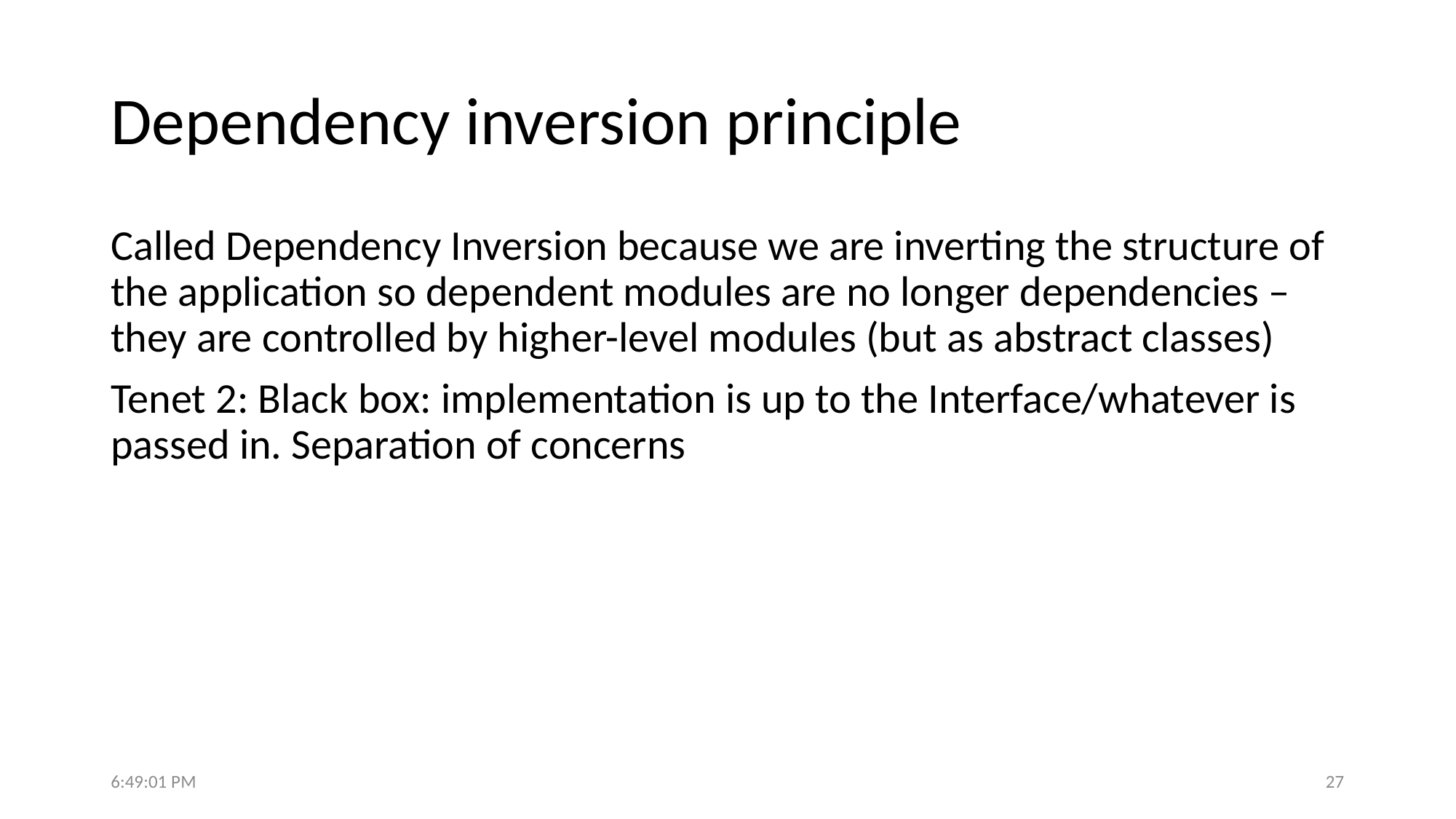

# Dependency inversion principle
Called Dependency Inversion because we are inverting the structure of the application so dependent modules are no longer dependencies – they are controlled by higher-level modules (but as abstract classes)
Tenet 2: Black box: implementation is up to the Interface/whatever is passed in. Separation of concerns

6:49:01 PM
27